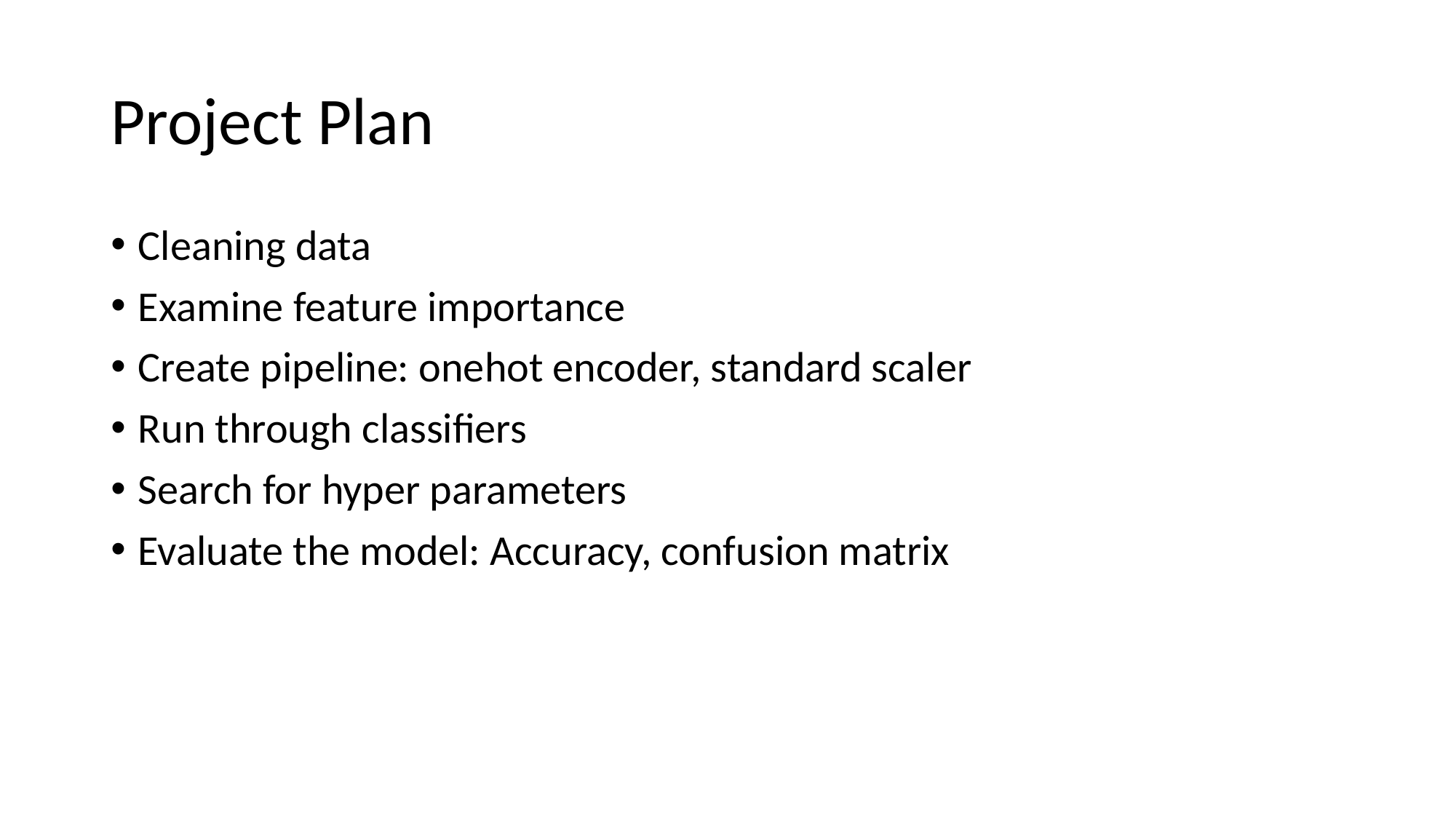

# Project Plan
Cleaning data
Examine feature importance
Create pipeline: onehot encoder, standard scaler
Run through classifiers
Search for hyper parameters
Evaluate the model: Accuracy, confusion matrix